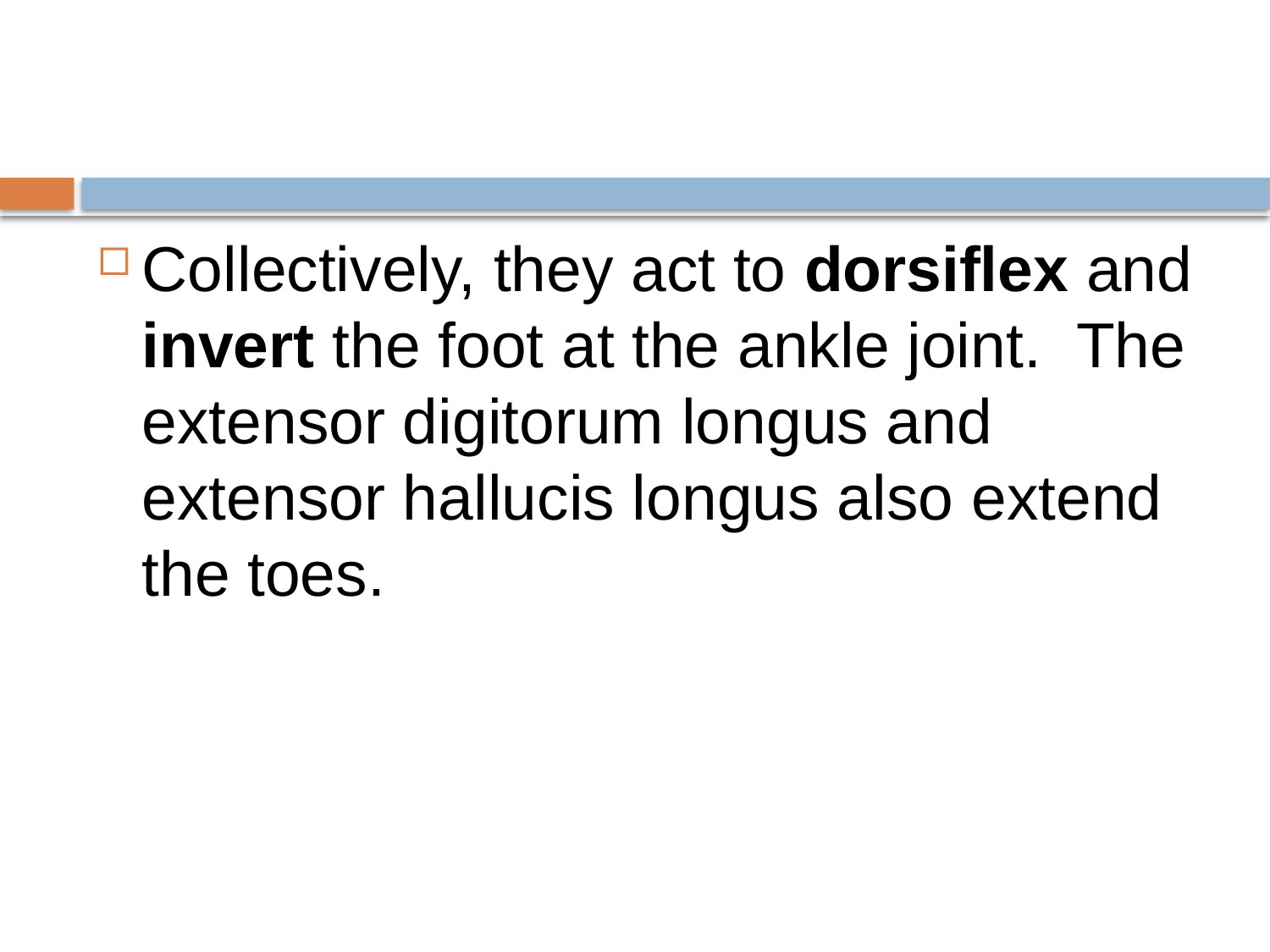

#
Collectively, they act to dorsiflex and invert the foot at the ankle joint.  The extensor digitorum longus and extensor hallucis longus also extend the toes.